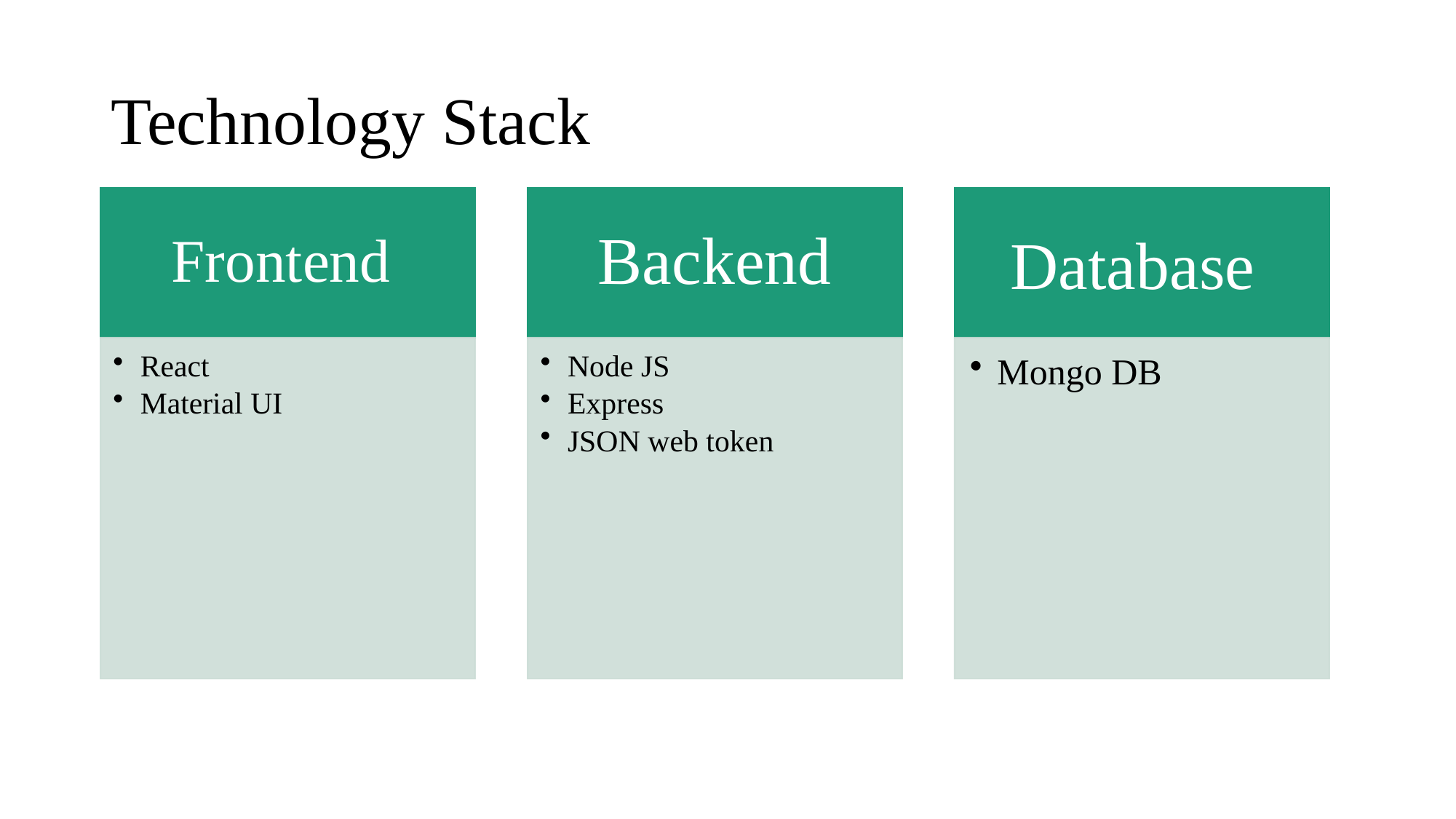

# Technology Stack
Frontend
React
Material UI
Backend
Node JS
Express
JSON web token
Database
Mongo DB